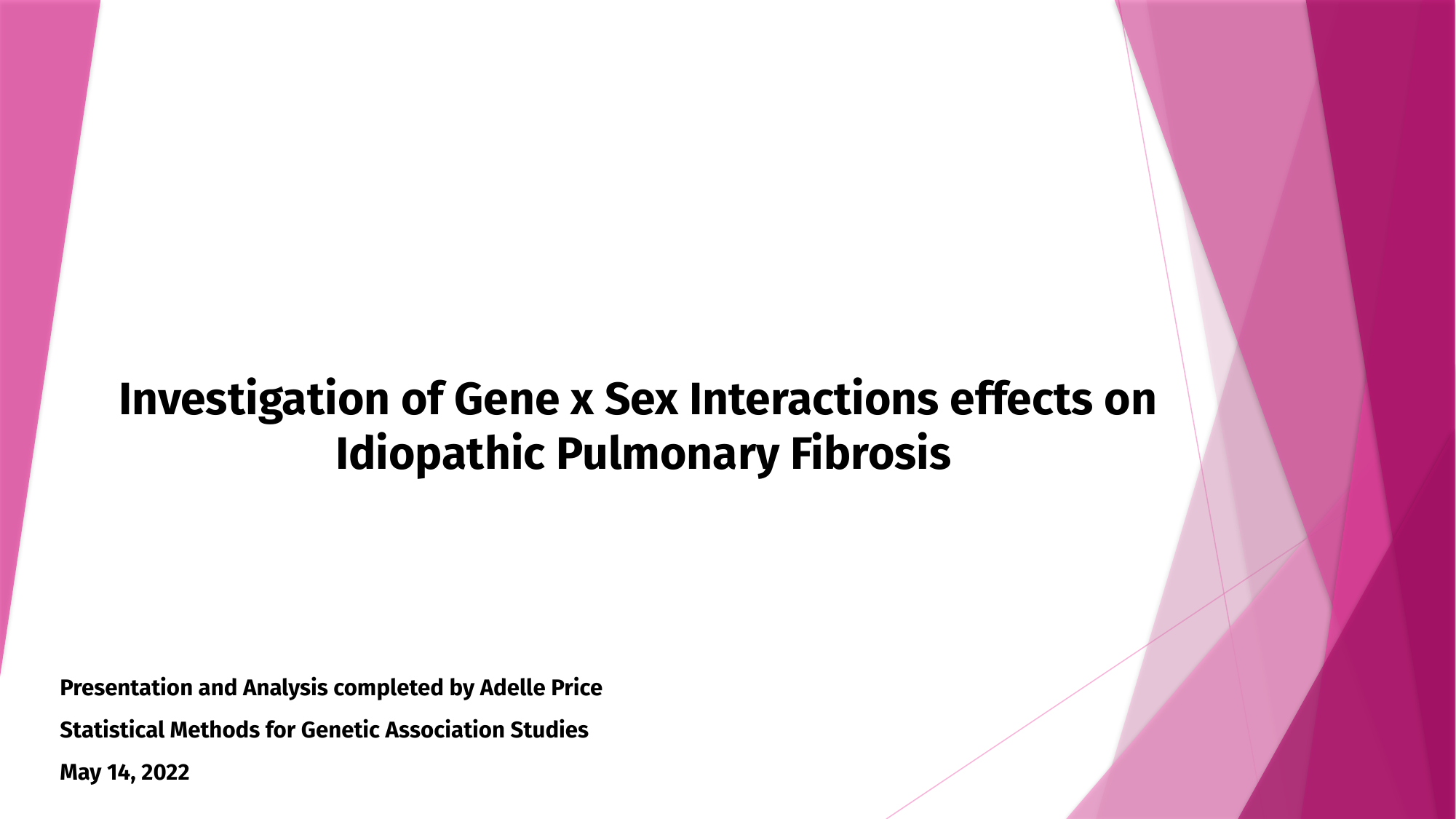

# Investigation of Gene x Sex Interactions effects on Idiopathic Pulmonary Fibrosis
Presentation and Analysis completed by Adelle Price
Statistical Methods for Genetic Association Studies
May 14, 2022